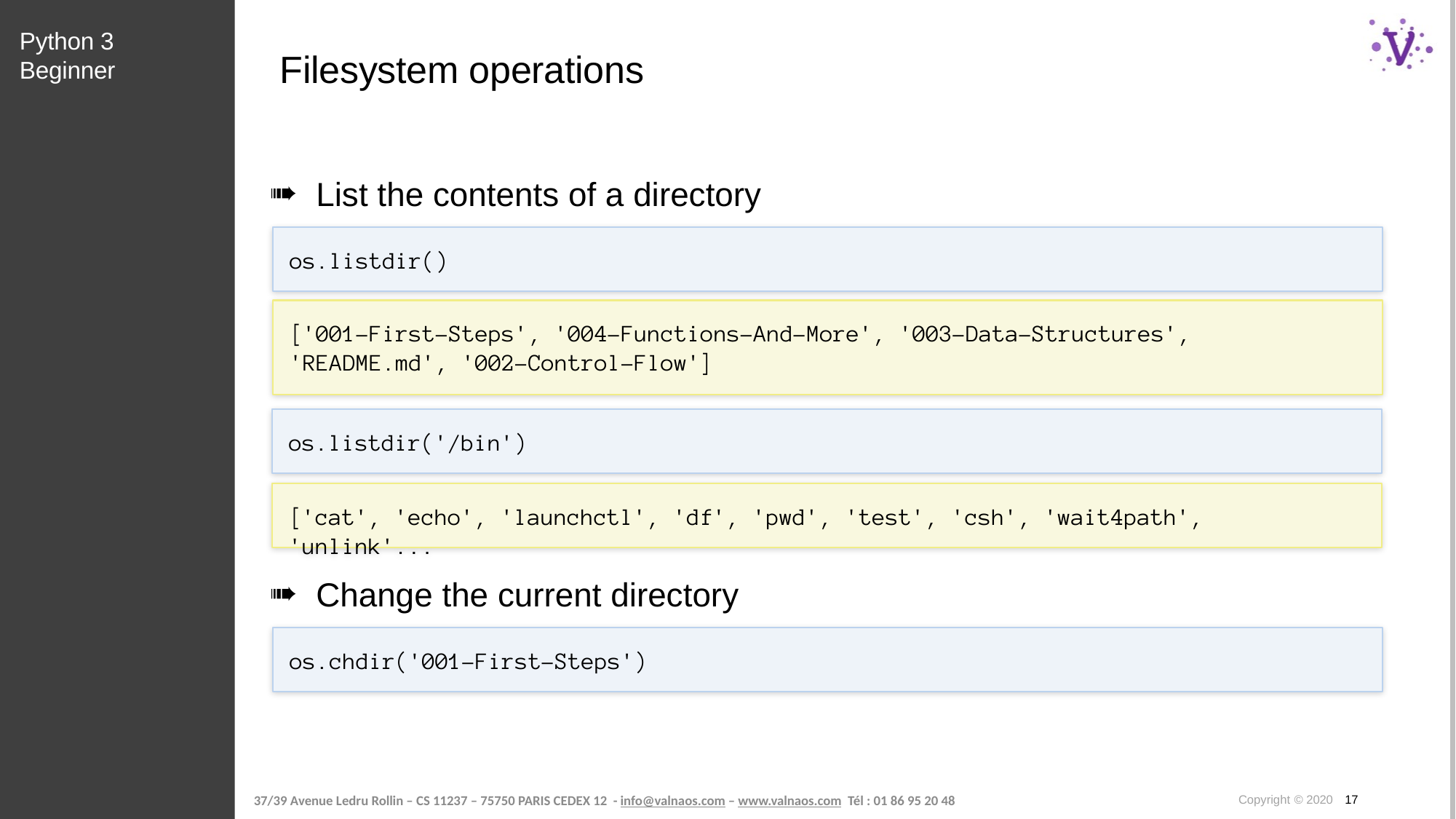

Python 3 Beginner
# Filesystem operations
List the contents of a directory
os.listdir()
['001-First-Steps', '004-Functions-And-More', '003-Data-Structures', 'README.md', '002-Control-Flow']
os.listdir('/bin')
['cat', 'echo', 'launchctl', 'df', 'pwd', 'test', 'csh', 'wait4path', 'unlink'...
Change the current directory
os.chdir('001-First-Steps')
Copyright © 2020   17